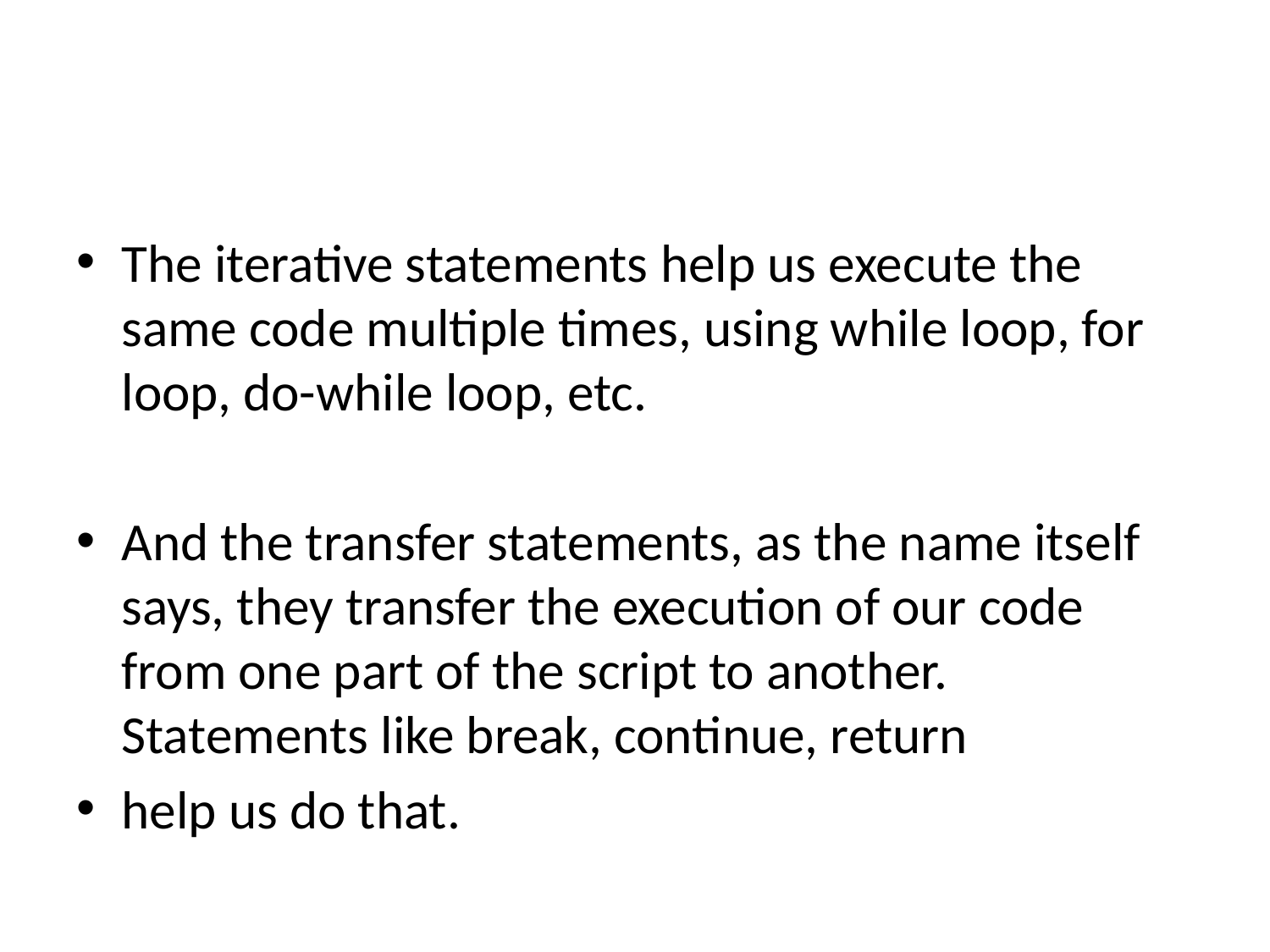

#
The iterative statements help us execute the same code multiple times, using while loop, for loop, do-while loop, etc.

And the transfer statements, as the name itself says, they transfer the execution of our code from one part of the script to another. Statements like break, continue, return
help us do that.